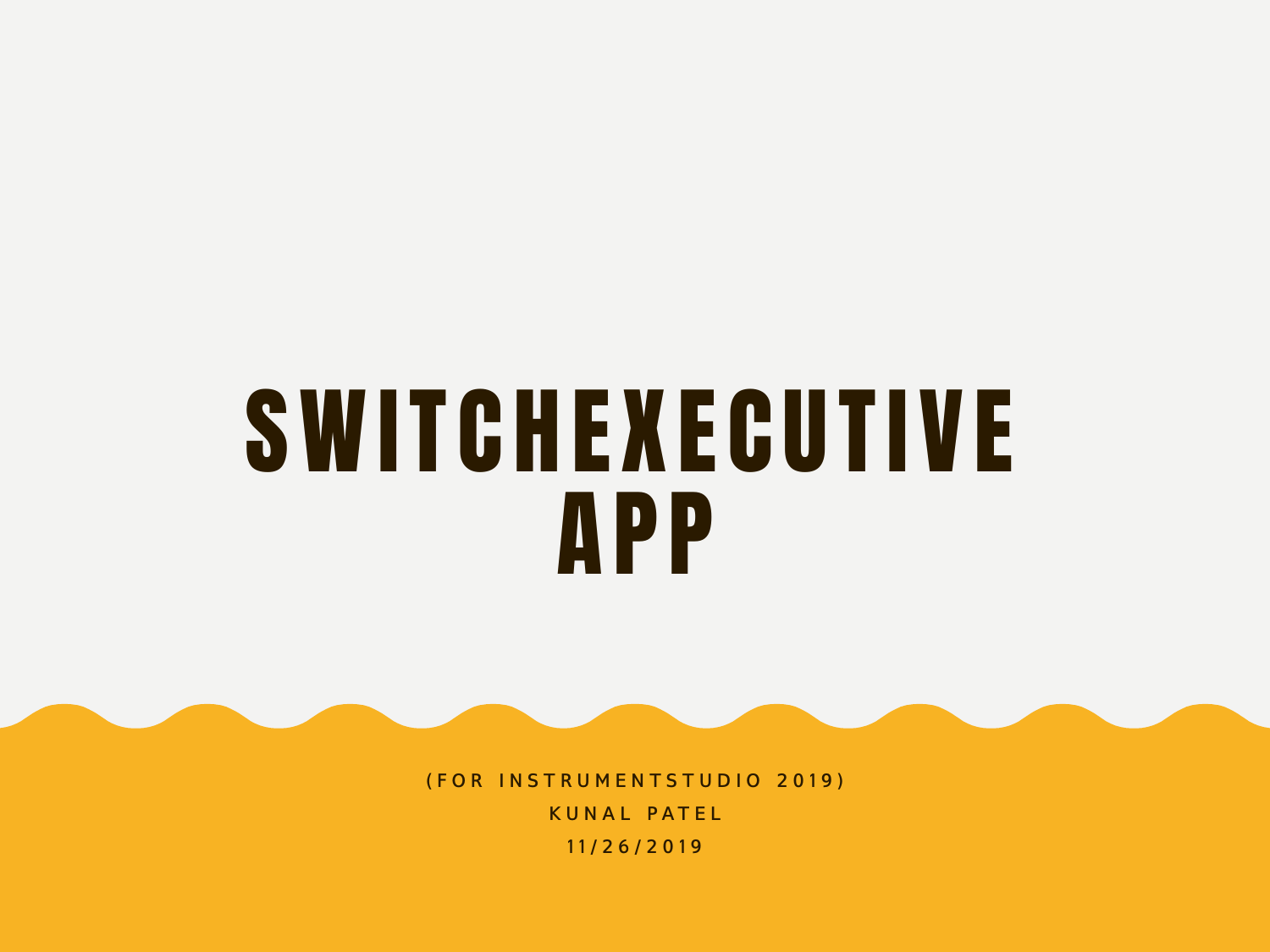

# SwitchExecutive App

(for InstrumentStudio 2019)
Kunal Patel
11/26/2019